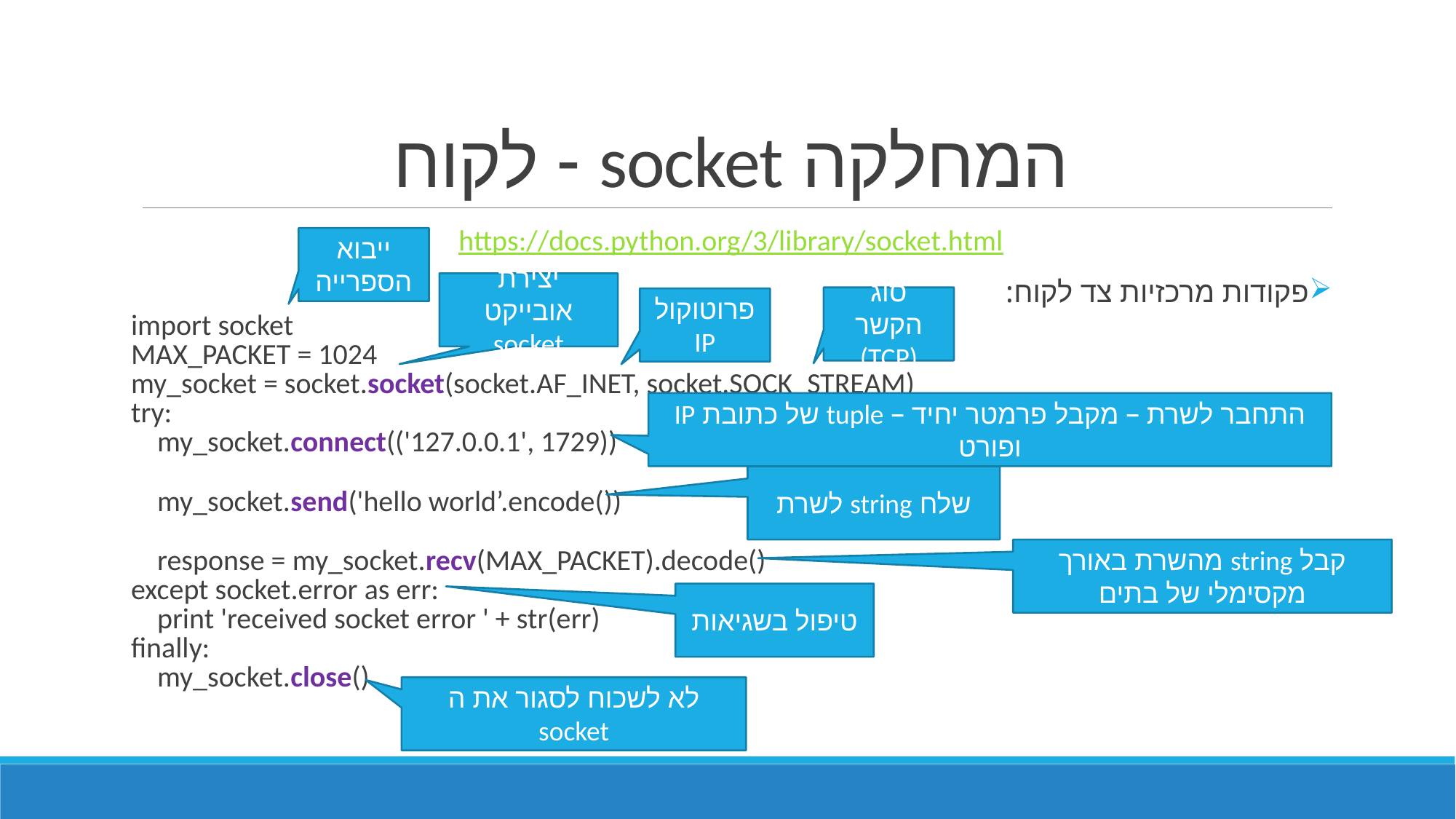

# המחלקה socket - לקוח
https://docs.python.org/3/library/socket.html
פקודות מרכזיות צד לקוח:
import socket
MAX_PACKET = 1024
my_socket = socket.socket(socket.AF_INET, socket.SOCK_STREAM)
try:
    my_socket.connect(('127.0.0.1', 1729))

    my_socket.send('hello world’.encode())

    response = my_socket.recv(MAX_PACKET).decode()
except socket.error as err:
    print 'received socket error ' + str(err)
finally:
    my_socket.close()
ייבוא הספרייה
יצירת אובייקט socket
סוג הקשר (TCP)
פרוטוקול IP
התחבר לשרת – מקבל פרמטר יחיד – tuple של כתובת IP ופורט
שלח string לשרת
קבל string מהשרת באורך מקסימלי של בתים
טיפול בשגיאות
לא לשכוח לסגור את ה socket